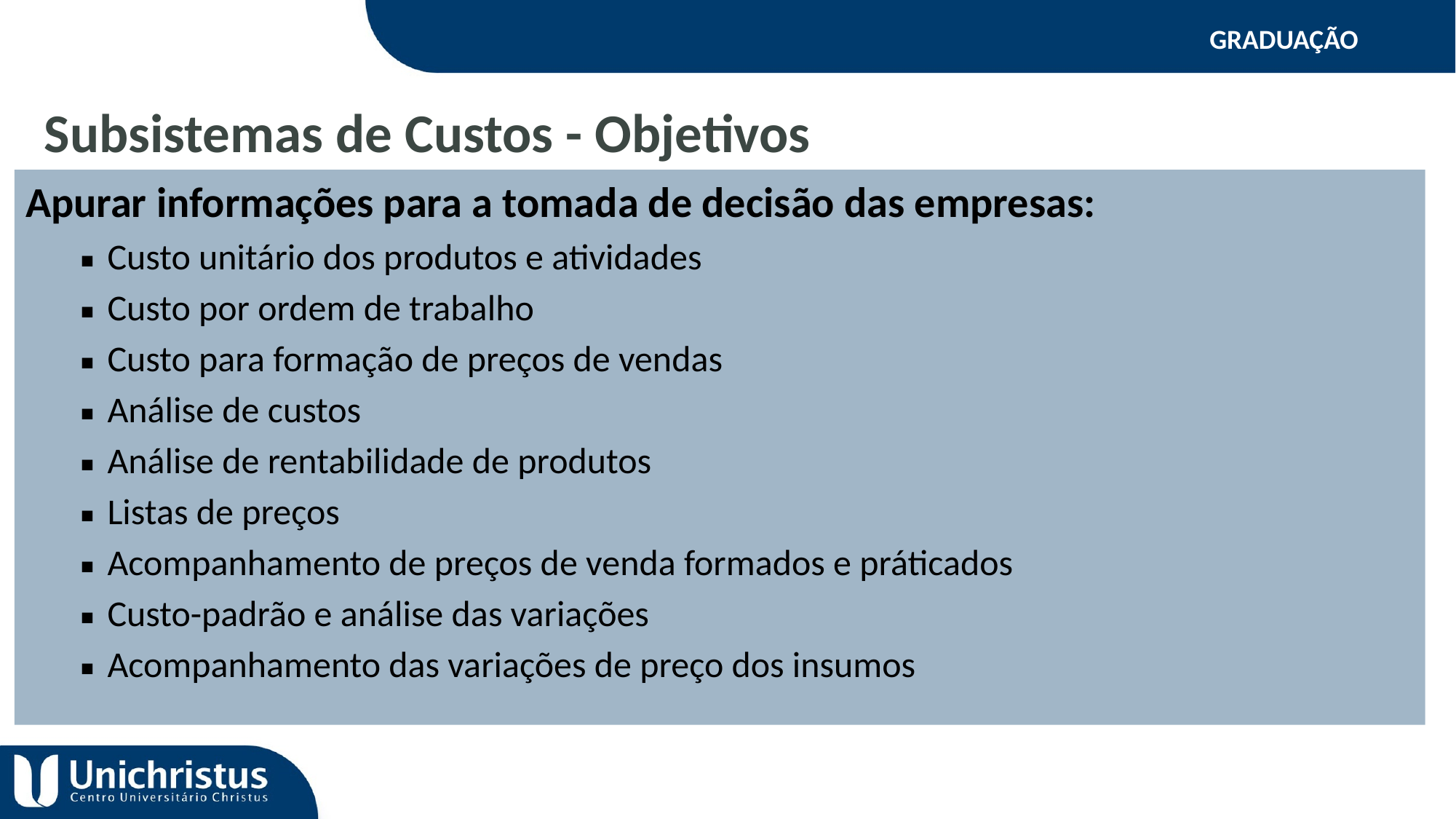

GRADUAÇÃO

Subsistemas de Custos - Objetivos
Apurar informações para a tomada de decisão das empresas:
Custo unitário dos produtos e atividades
Custo por ordem de trabalho
Custo para formação de preços de vendas
Análise de custos
Análise de rentabilidade de produtos
Listas de preços
Acompanhamento de preços de venda formados e práticados
Custo-padrão e análise das variações
Acompanhamento das variações de preço dos insumos